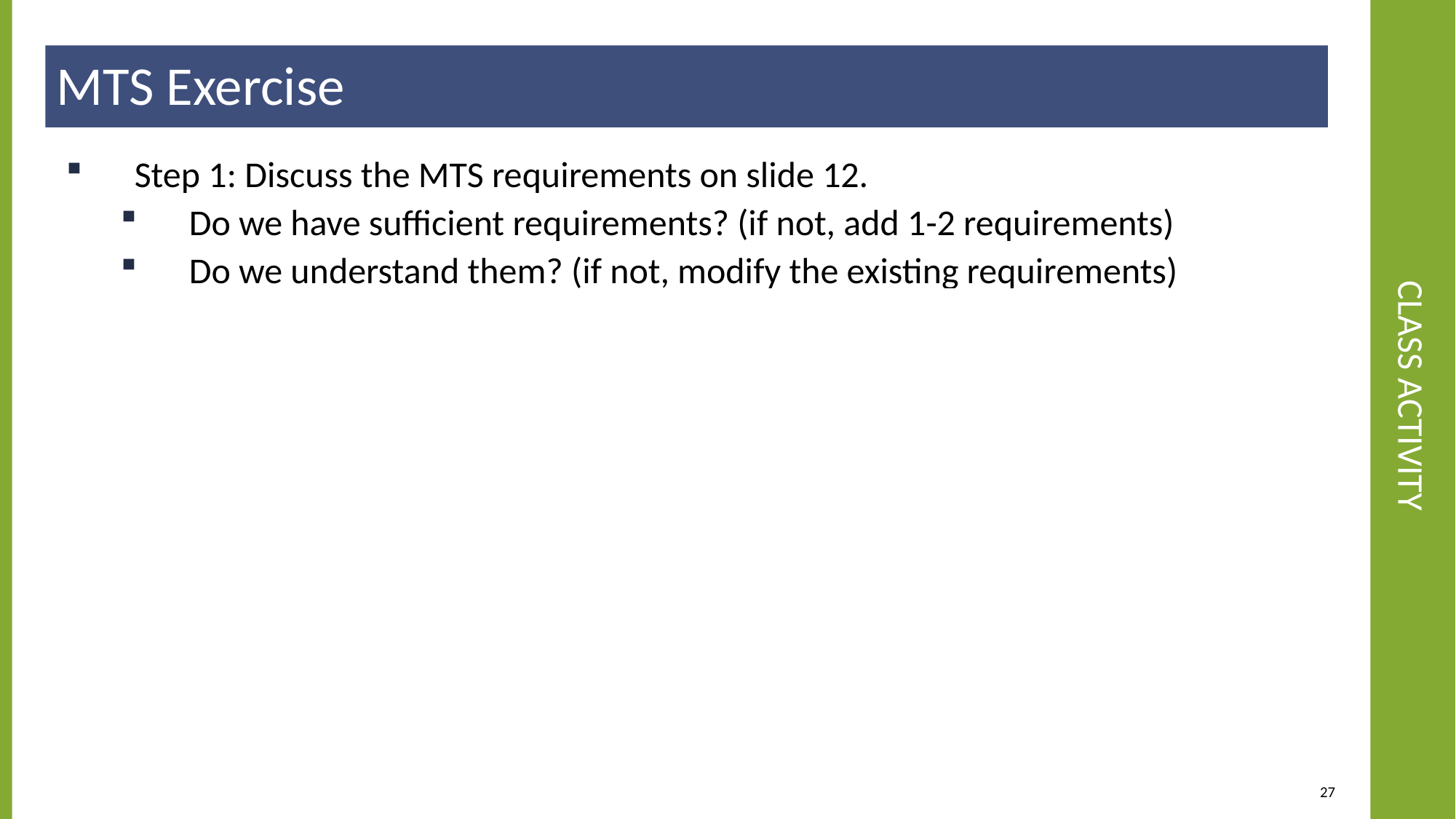

MTS Exercise
# Class Activity
Step 1: Discuss the MTS requirements on slide 12.
Do we have sufficient requirements? (if not, add 1-2 requirements)
Do we understand them? (if not, modify the existing requirements)
Step 2: What are the business drivers? List 3-4.
Step 3: What are the architectural approaches used in each of the 3 designs? (slides 15-17)
What drivers do they satisfy? (List drivers satisfied for each)
Step 4: Create a utility tree for the MTS requirements                                (examples on slides 19 and 20)

27